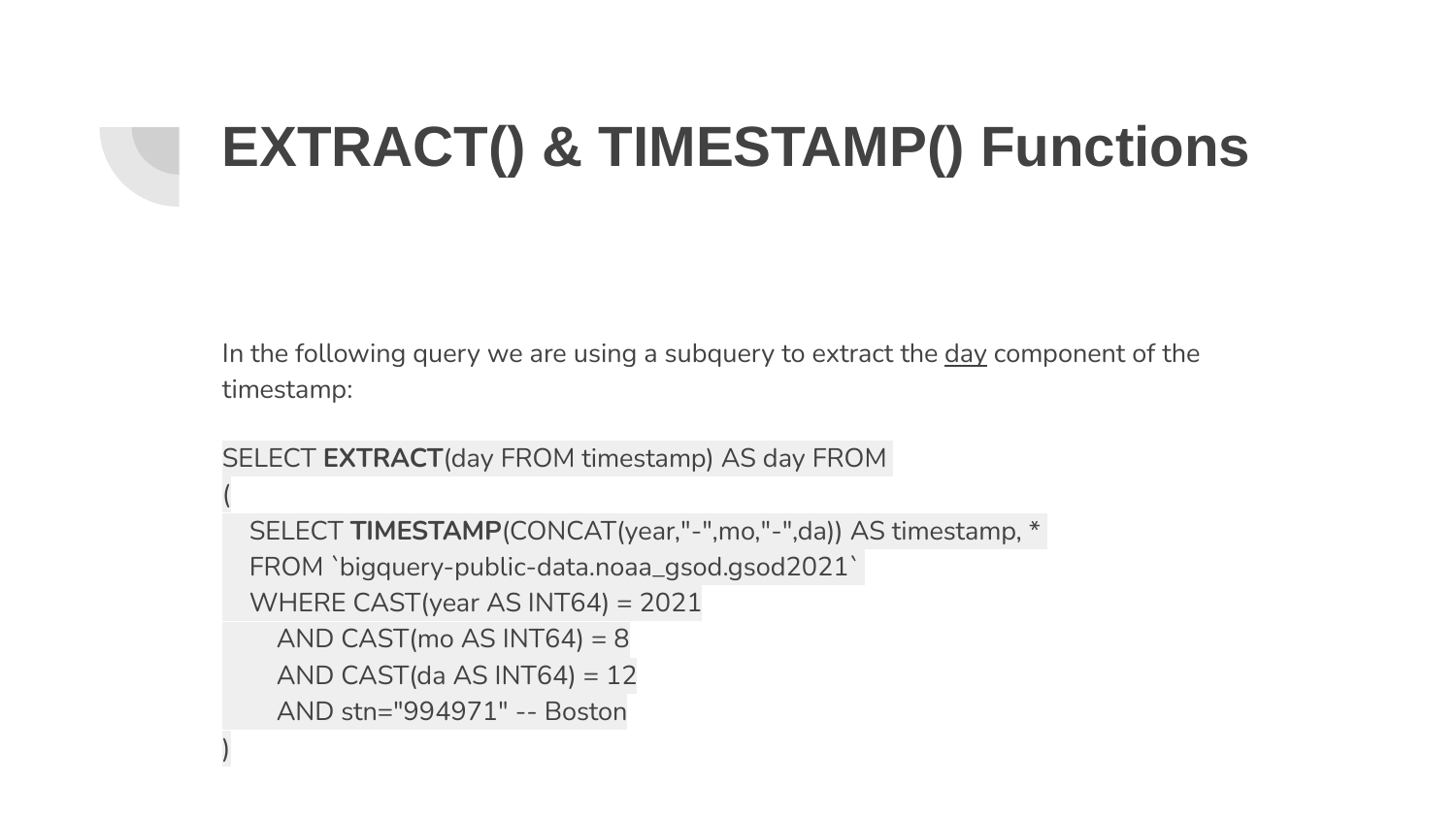

# EXTRACT() & TIMESTAMP() Functions
In the following query we are using a subquery to extract the day component of the timestamp:
SELECT EXTRACT(day FROM timestamp) AS day FROM
(
    SELECT TIMESTAMP(CONCAT(year,"-",mo,"-",da)) AS timestamp, *
    FROM `bigquery-public-data.noaa_gsod.gsod2021`
    WHERE CAST(year AS INT64) = 2021
        AND CAST(mo AS INT64) = 8
        AND CAST(da AS INT64) = 12
        AND stn="994971" -- Boston
)